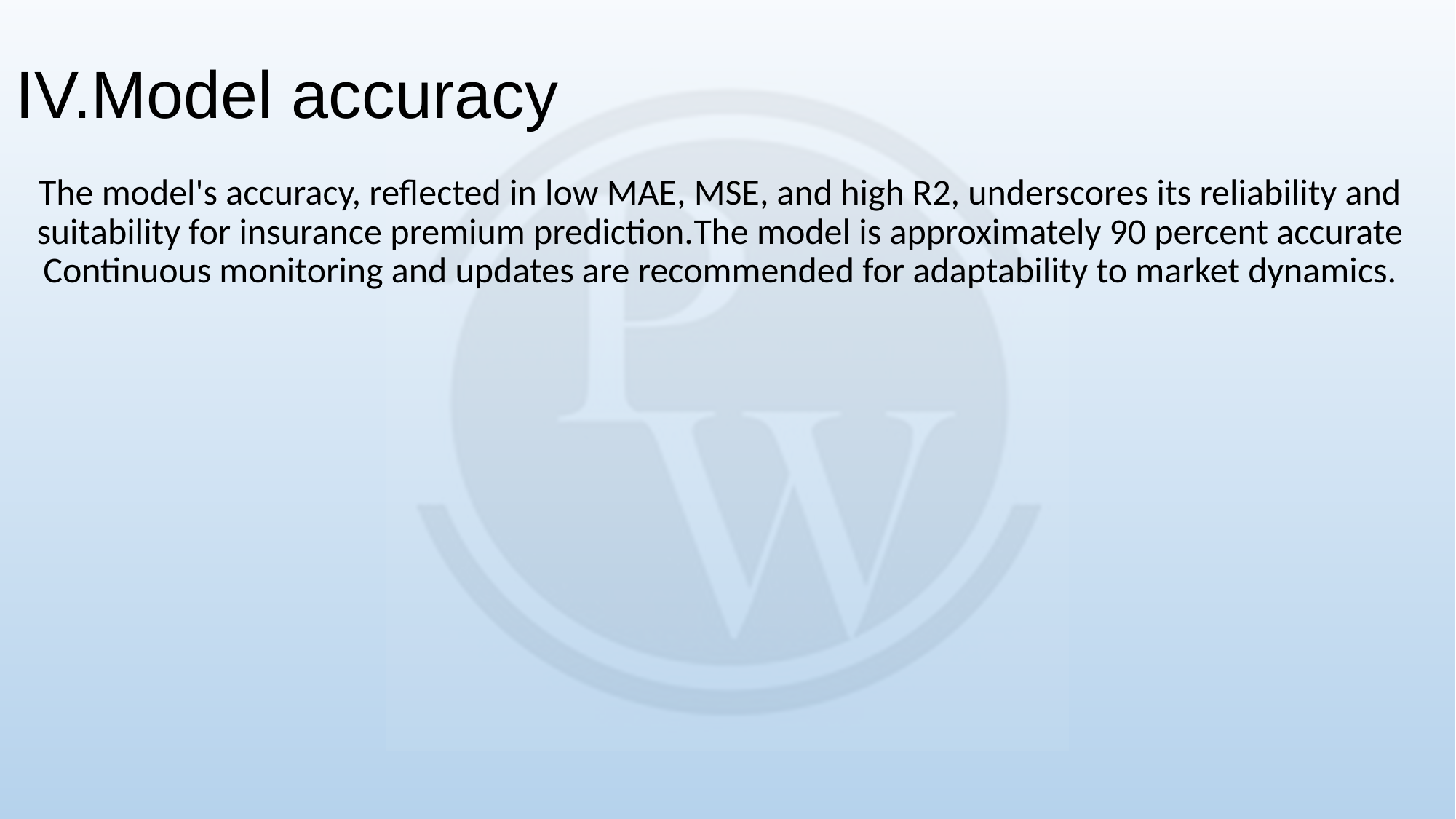

# IV.Model accuracy
The model's accuracy, reflected in low MAE, MSE, and high R2, underscores its reliability and suitability for insurance premium prediction.The model is approximately 90 percent accurate Continuous monitoring and updates are recommended for adaptability to market dynamics.